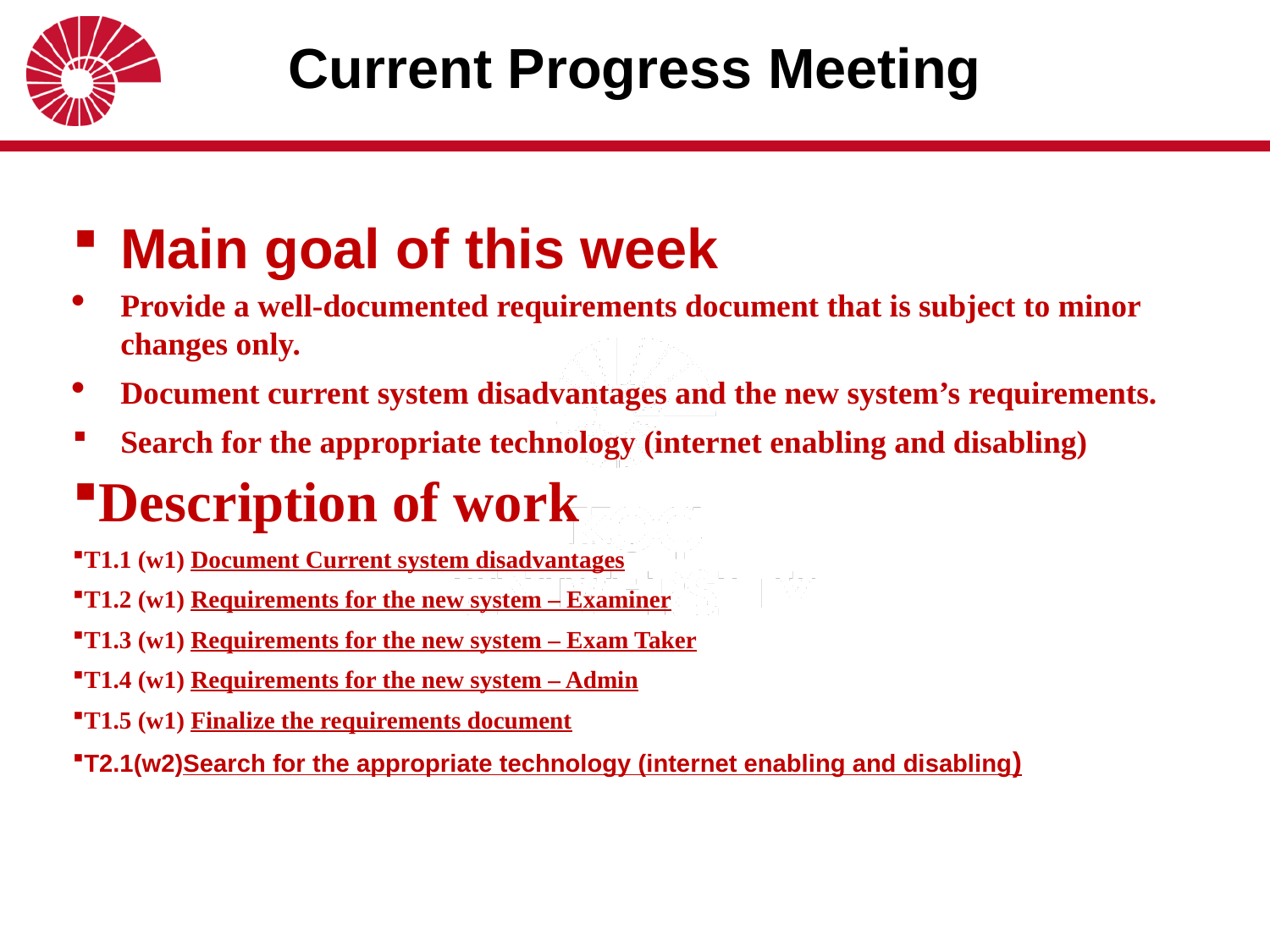

# Current Progress Meeting
Main goal of this week
Provide a well-documented requirements document that is subject to minor changes only.
Document current system disadvantages and the new system’s requirements.
Search for the appropriate technology (internet enabling and disabling)
Description of work
T1.1 (w1) Document Current system disadvantages
T1.2 (w1) Requirements for the new system – Examiner
T1.3 (w1) Requirements for the new system – Exam Taker
T1.4 (w1) Requirements for the new system – Admin
T1.5 (w1) Finalize the requirements document
T2.1(w2)Search for the appropriate technology (internet enabling and disabling)